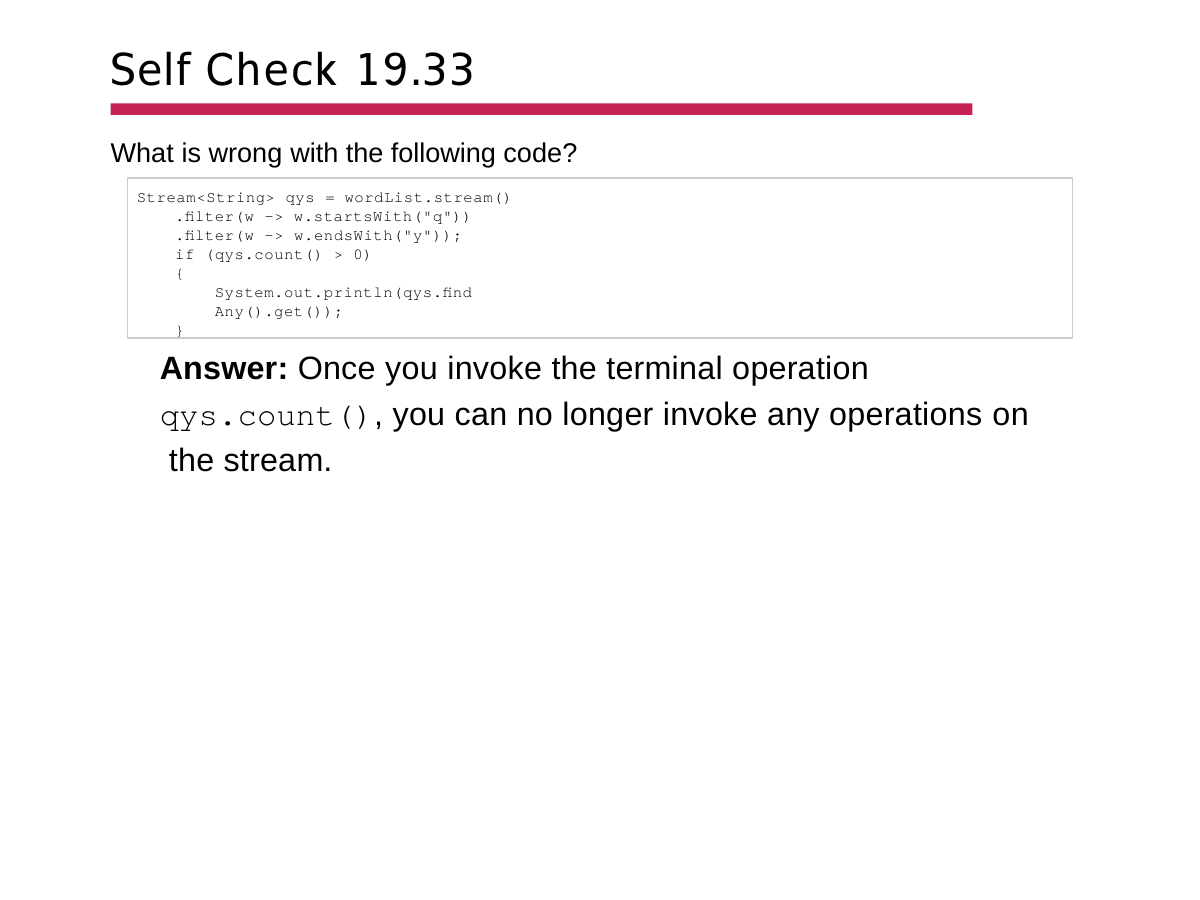

# Self Check 19.33
What is wrong with the following code?
Stream<String> qys = wordList.stream()
.filter(w -> w.startsWith("q"))
.filter(w -> w.endsWith("y"));  if (qys.count() > 0)
{
System.out.println(qys.findAny().get());
}
Answer: Once you invoke the terminal operation  qys.count(), you can no longer invoke any operations on  the stream.